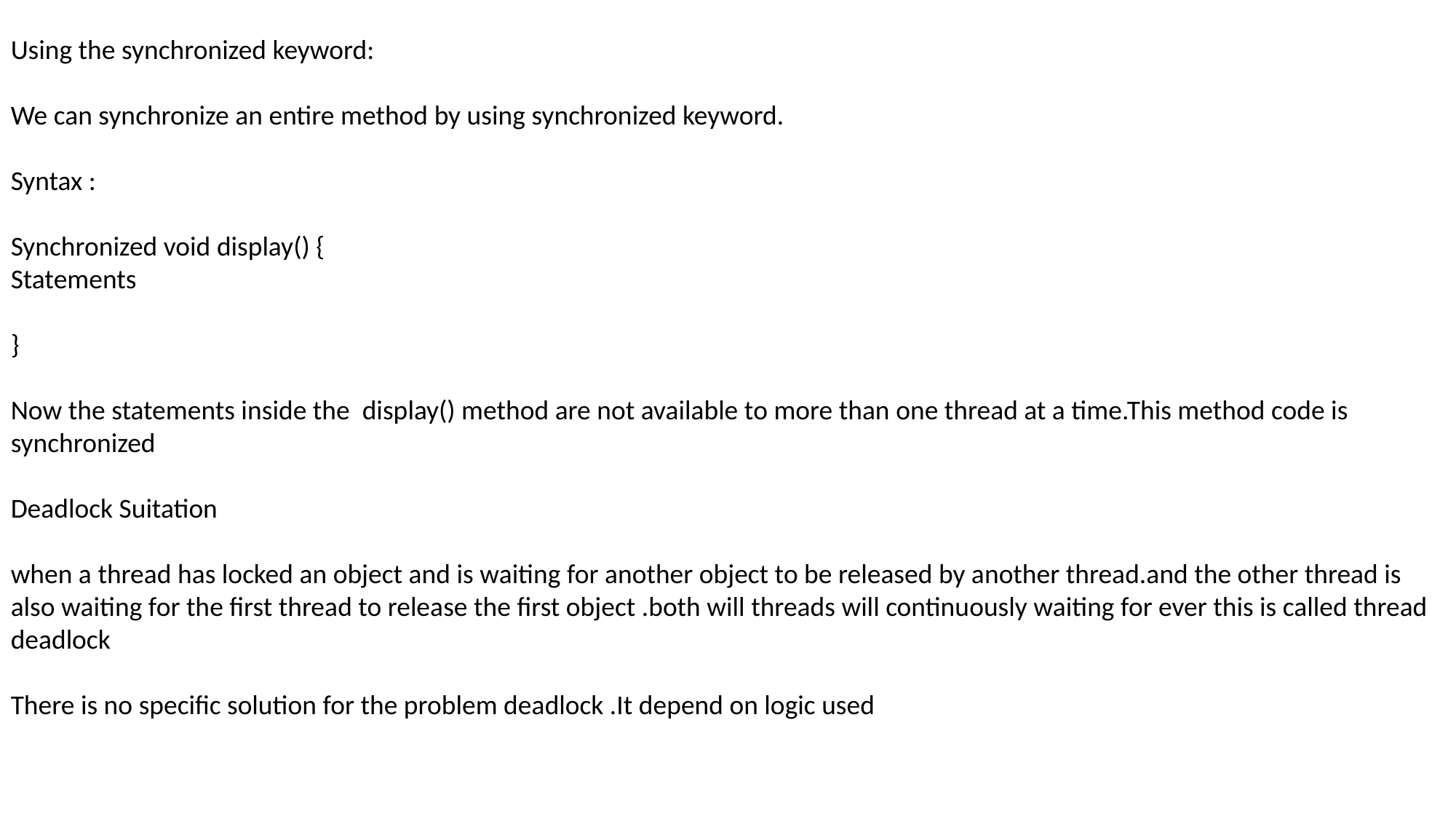

Using the synchronized keyword:

We can synchronize an entire method by using synchronized keyword.

Syntax :

Synchronized void display() {
Statements

}

Now the statements inside the  display() method are not available to more than one thread at a time.This method code is synchronized

Deadlock Suitation

when a thread has locked an object and is waiting for another object to be released by another thread.and the other thread is also waiting for the first thread to release the first object .both will threads will continuously waiting for ever this is called thread deadlock

There is no specific solution for the problem deadlock .It depend on logic used